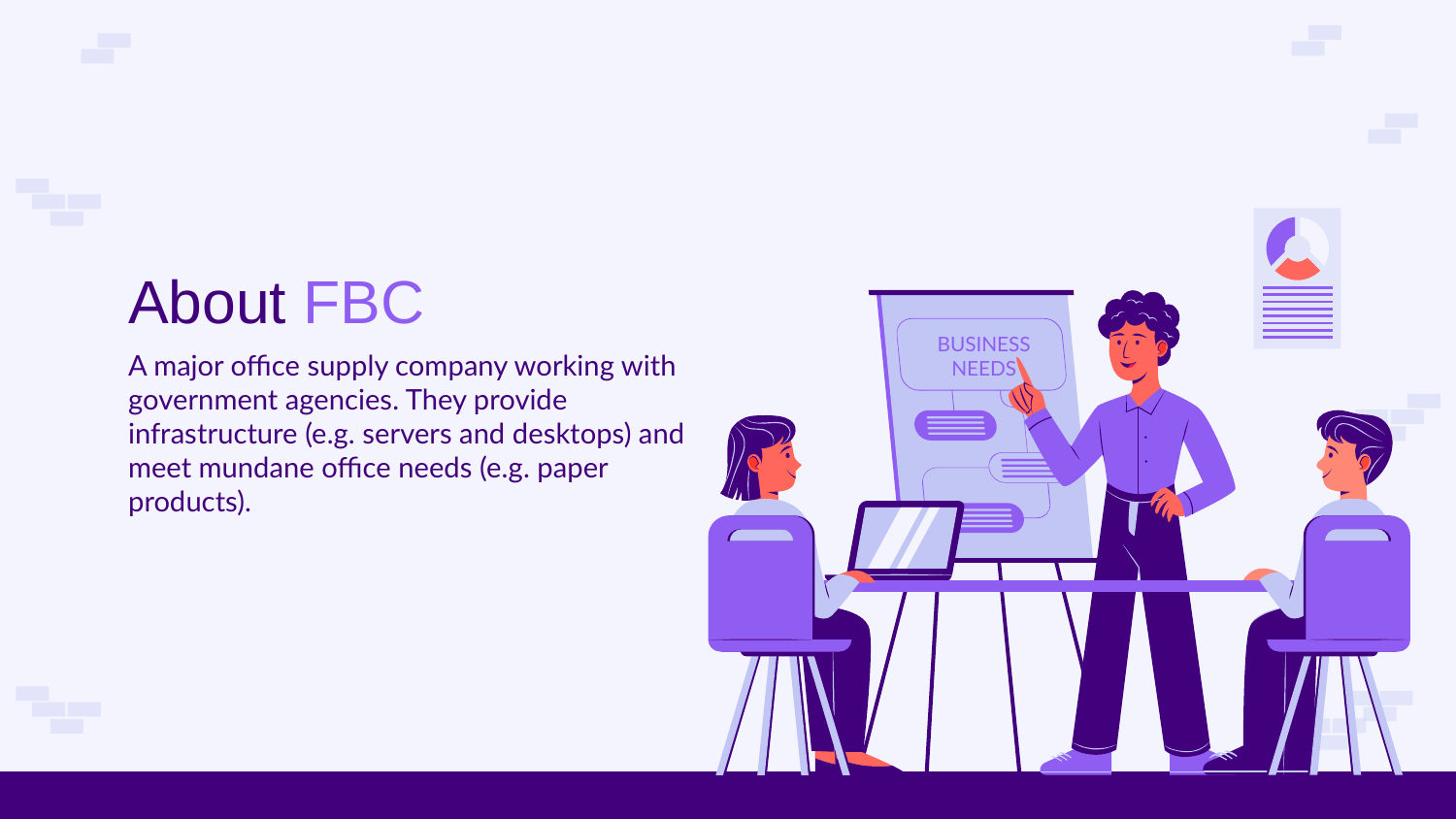

# About FBC

BUSINESS NEEDS
A major office supply company working with government agencies. They provide infrastructure (e.g. servers and desktops) and meet mundane office needs (e.g. paper products).